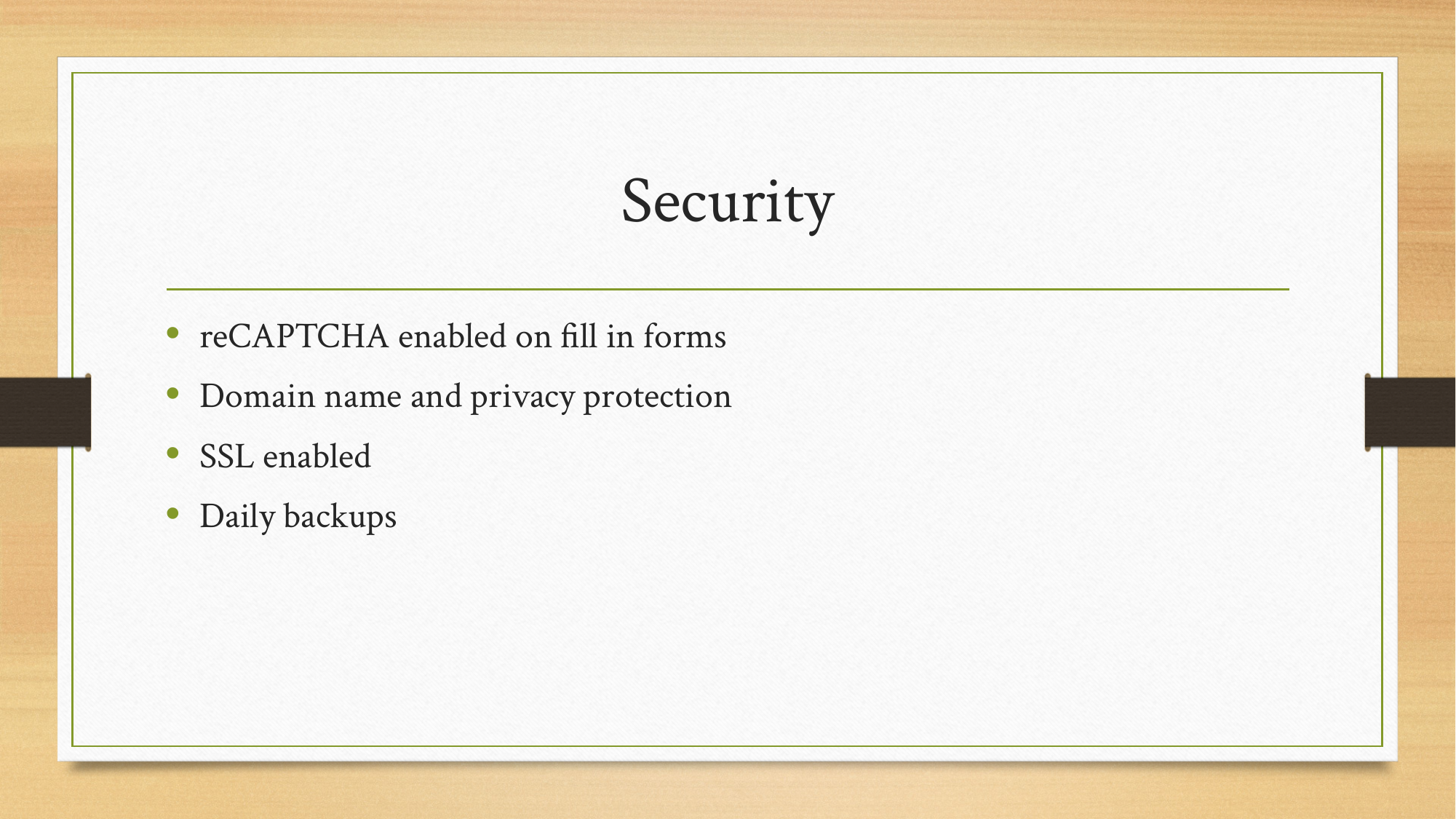

# Security
reCAPTCHA enabled on fill in forms
Domain name and privacy protection
SSL enabled
Daily backups